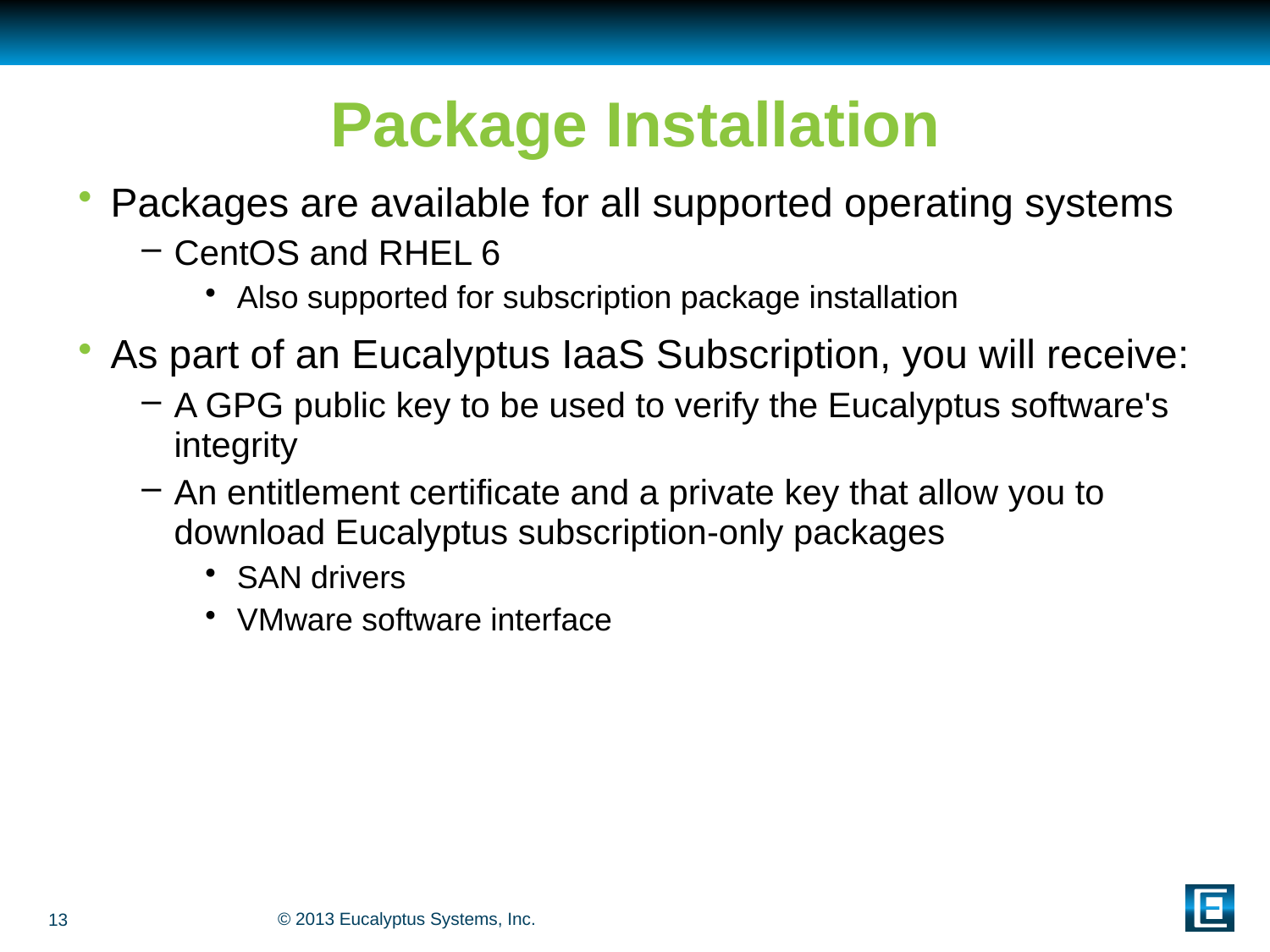

# Package Installation
Packages are available for all supported operating systems
CentOS and RHEL 6
Also supported for subscription package installation
As part of an Eucalyptus IaaS Subscription, you will receive:
A GPG public key to be used to verify the Eucalyptus software's integrity
An entitlement certificate and a private key that allow you to download Eucalyptus subscription-only packages
SAN drivers
VMware software interface
13